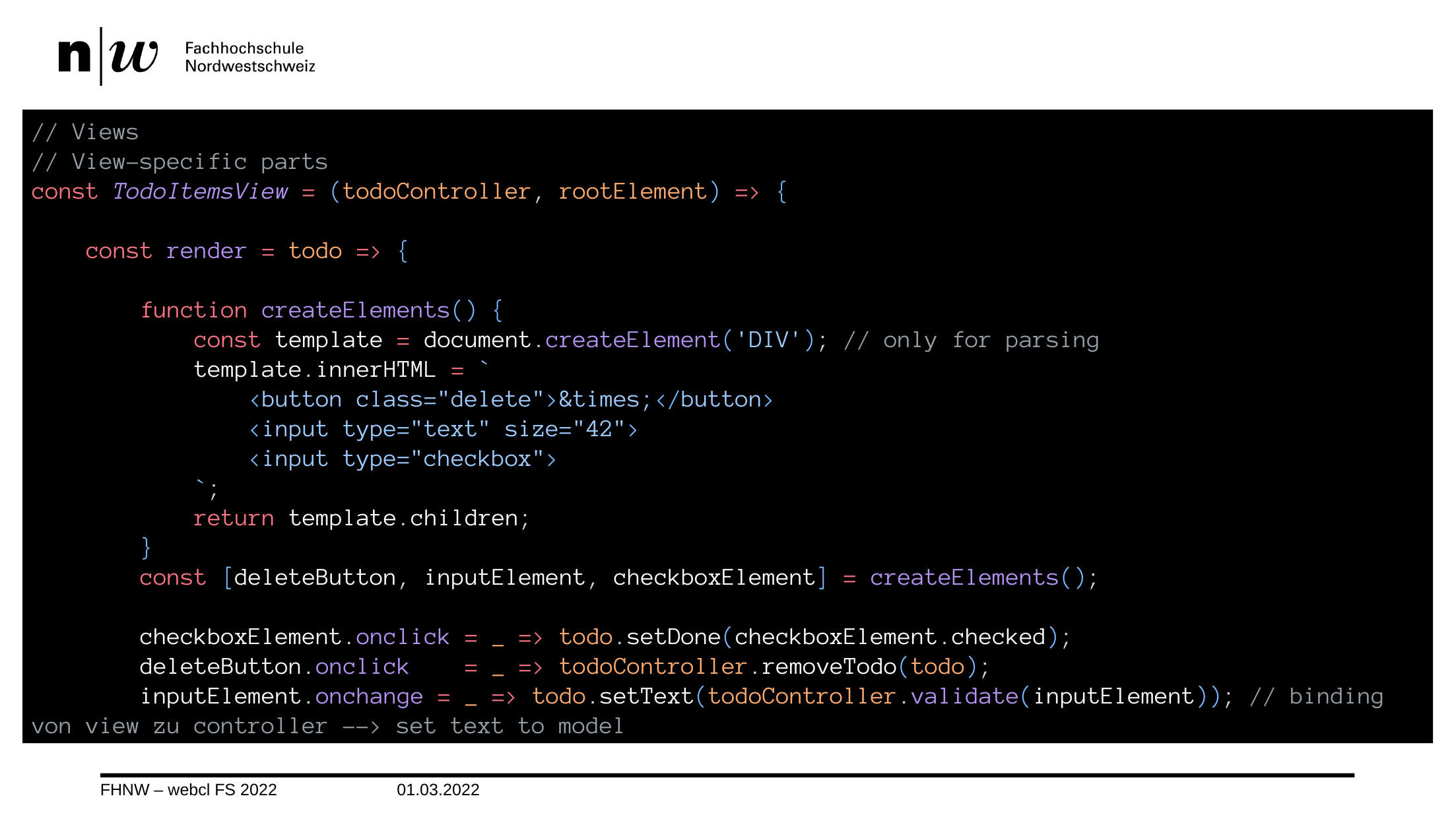

// Views
// View-specific parts
const TodoItemsView = (todoController, rootElement) => {
    const render = todo => {
        function createElements() {
            const template = document.createElement('DIV'); // only for parsing
            template.innerHTML = `
                <button class="delete">&times;</button>
                <input type="text" size="42">
                <input type="checkbox">
            `;
            return template.children;
        }
        const [deleteButton, inputElement, checkboxElement] = createElements();
        checkboxElement.onclick = _ => todo.setDone(checkboxElement.checked);
        deleteButton.onclick    = _ => todoController.removeTodo(todo);
        inputElement.onchange = _ => todo.setText(todoController.validate(inputElement)); // binding von view zu controller --> set text to model
#

FHNW – webcl FS 2022                          01.03.2022